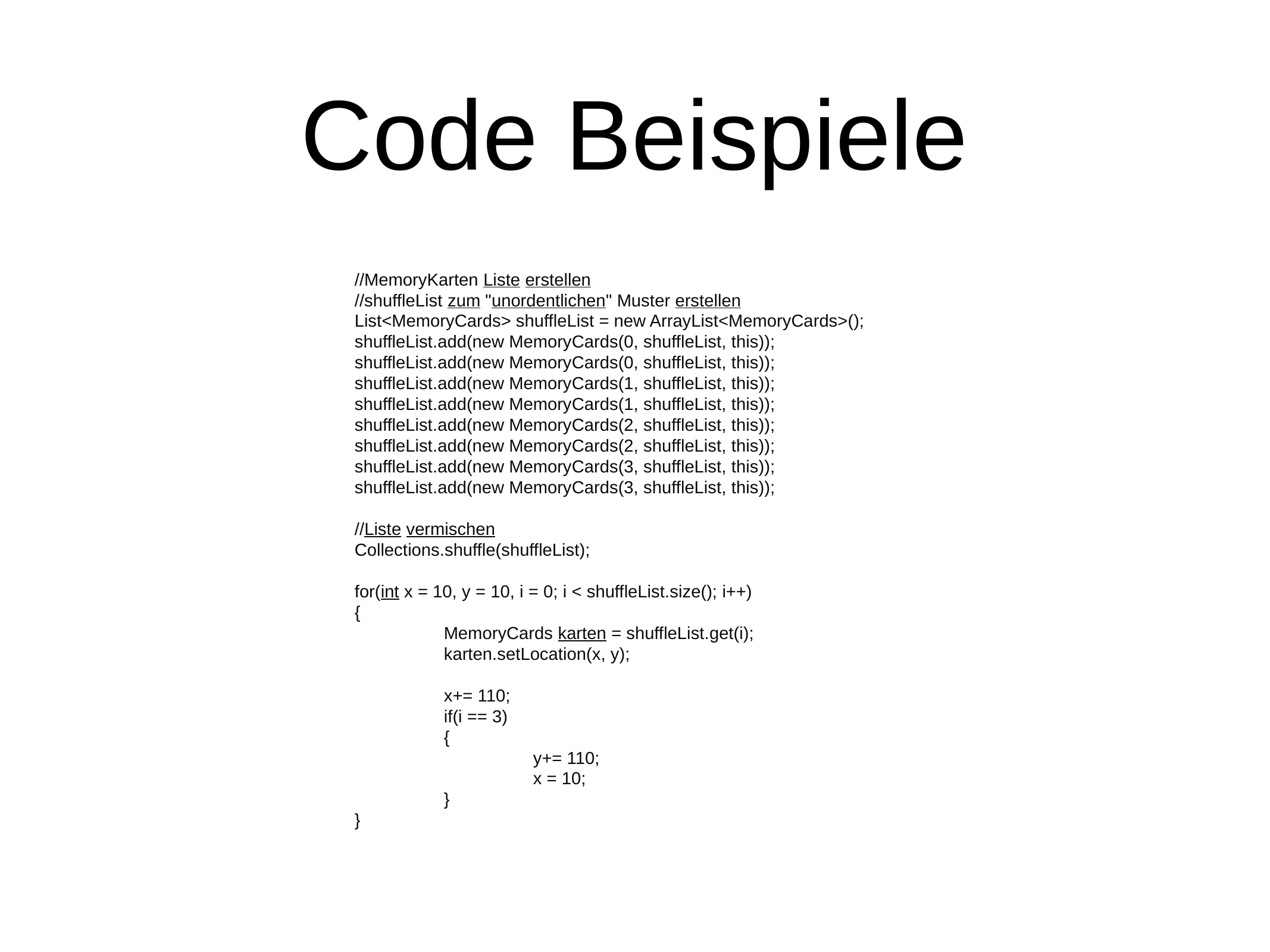

# Code Beispiele
		//MemoryKarten Liste erstellen
		//shuffleList zum "unordentlichen" Muster erstellen
		List<MemoryCards> shuffleList = new ArrayList<MemoryCards>();
		shuffleList.add(new MemoryCards(0, shuffleList, this));
		shuffleList.add(new MemoryCards(0, shuffleList, this));
		shuffleList.add(new MemoryCards(1, shuffleList, this));
		shuffleList.add(new MemoryCards(1, shuffleList, this));
		shuffleList.add(new MemoryCards(2, shuffleList, this));
		shuffleList.add(new MemoryCards(2, shuffleList, this));
		shuffleList.add(new MemoryCards(3, shuffleList, this));
		shuffleList.add(new MemoryCards(3, shuffleList, this));

		//Liste vermischen
		Collections.shuffle(shuffleList);

		for(int x = 10, y = 10, i = 0; i < shuffleList.size(); i++)
		{
			MemoryCards karten = shuffleList.get(i);
			karten.setLocation(x, y);

			x+= 110;
			if(i == 3)
			{
				y+= 110;
				x = 10;
			}
		}